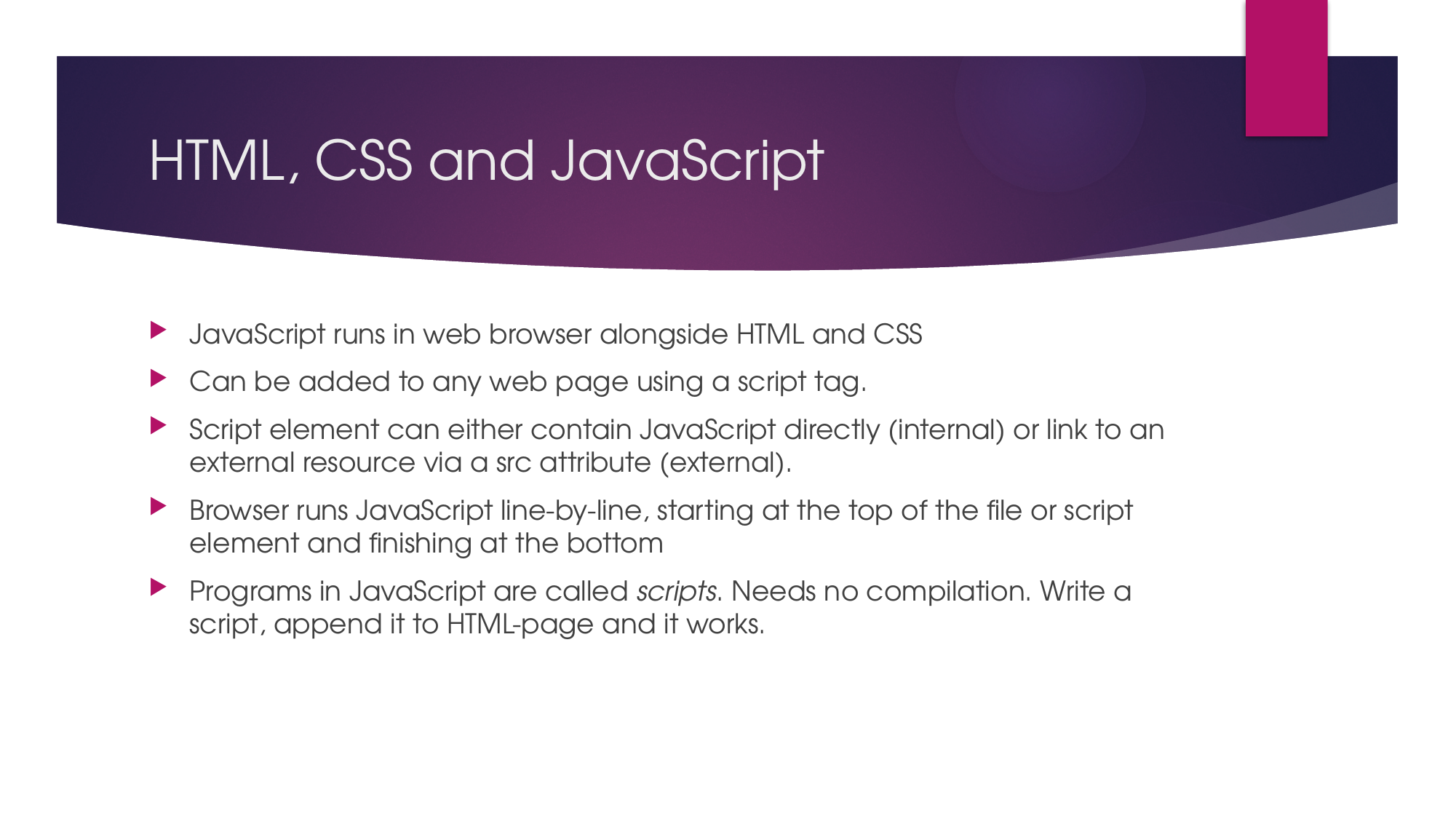

# HTML, CSS and JavaScript
JavaScript runs in web browser alongside HTML and CSS
Can be added to any web page using a script tag.
Script element can either contain JavaScript directly (internal) or link to an external resource via a src attribute (external).
Browser runs JavaScript line-by-line, starting at the top of the file or script element and finishing at the bottom
Programs in JavaScript are called scripts. Needs no compilation. Write a script, append it to HTML-page and it works.